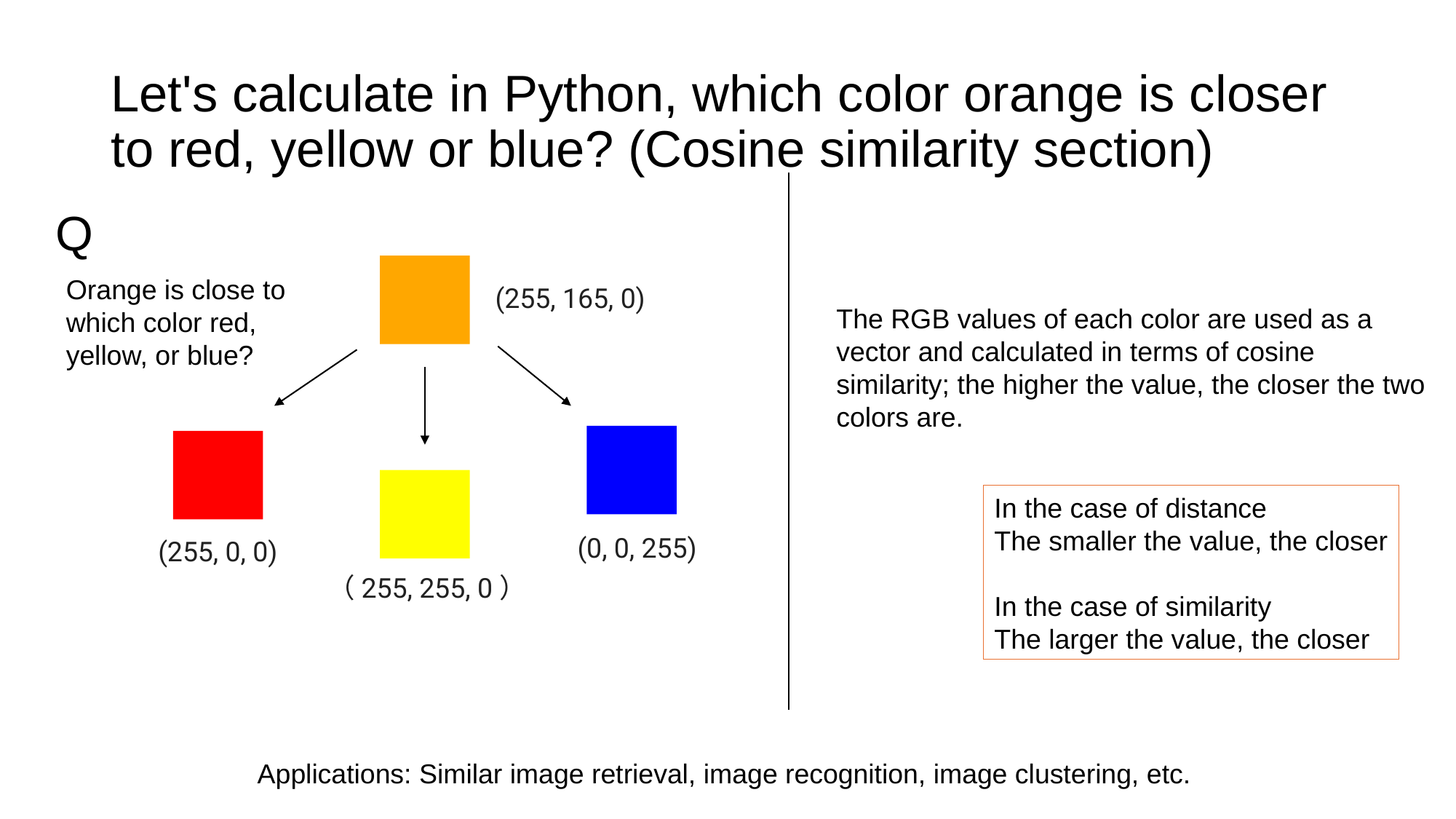

# Let's calculate in Python, which color orange is closer to red, yellow or blue? (Cosine similarity section)
Q

Orange is close to which color red, yellow, or blue?
(255, 165, 0)
The RGB values of each color are used as a vector and calculated in terms of cosine similarity; the higher the value, the closer the two colors are.

In the case of distance
The smaller the value, the closer

In the case of similarity
The larger the value, the closer
(0, 0, 255)
(255, 0, 0)
（255, 255, 0）
Applications: Similar image retrieval, image recognition, image clustering, etc.